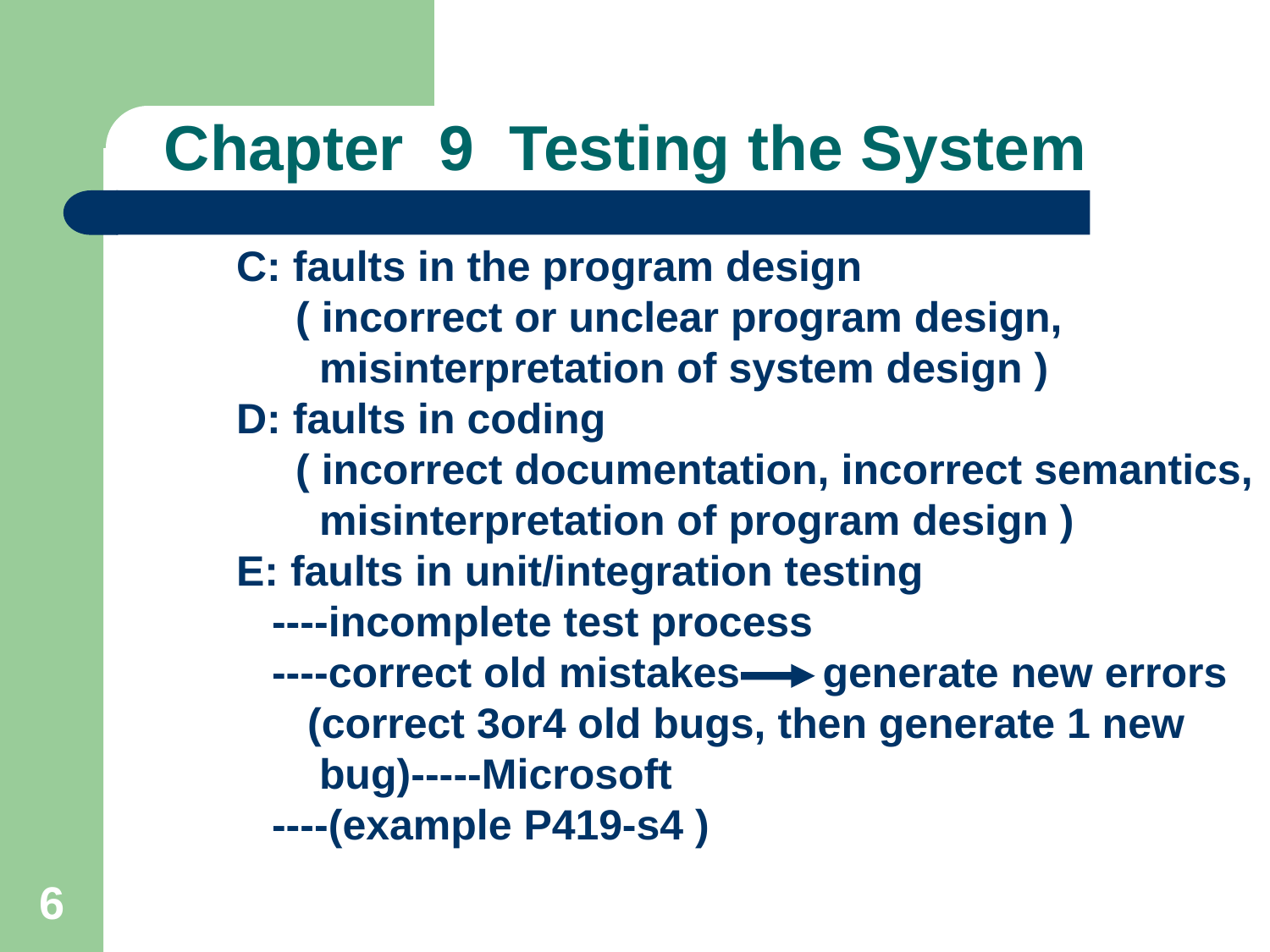

# Chapter  9  Testing the System
           C: faults in the program design
                ( incorrect or unclear program design,
                  misinterpretation of system design )
           D: faults in coding
                ( incorrect documentation, incorrect semantics,
                  misinterpretation of program design )
           E: faults in unit/integration testing
              ----incomplete test process
              ----correct old mistakes       generate new errors
                 (correct 3or4 old bugs, then generate 1 new
                  bug)-----Microsoft
              ----(example P419-s4 )

6